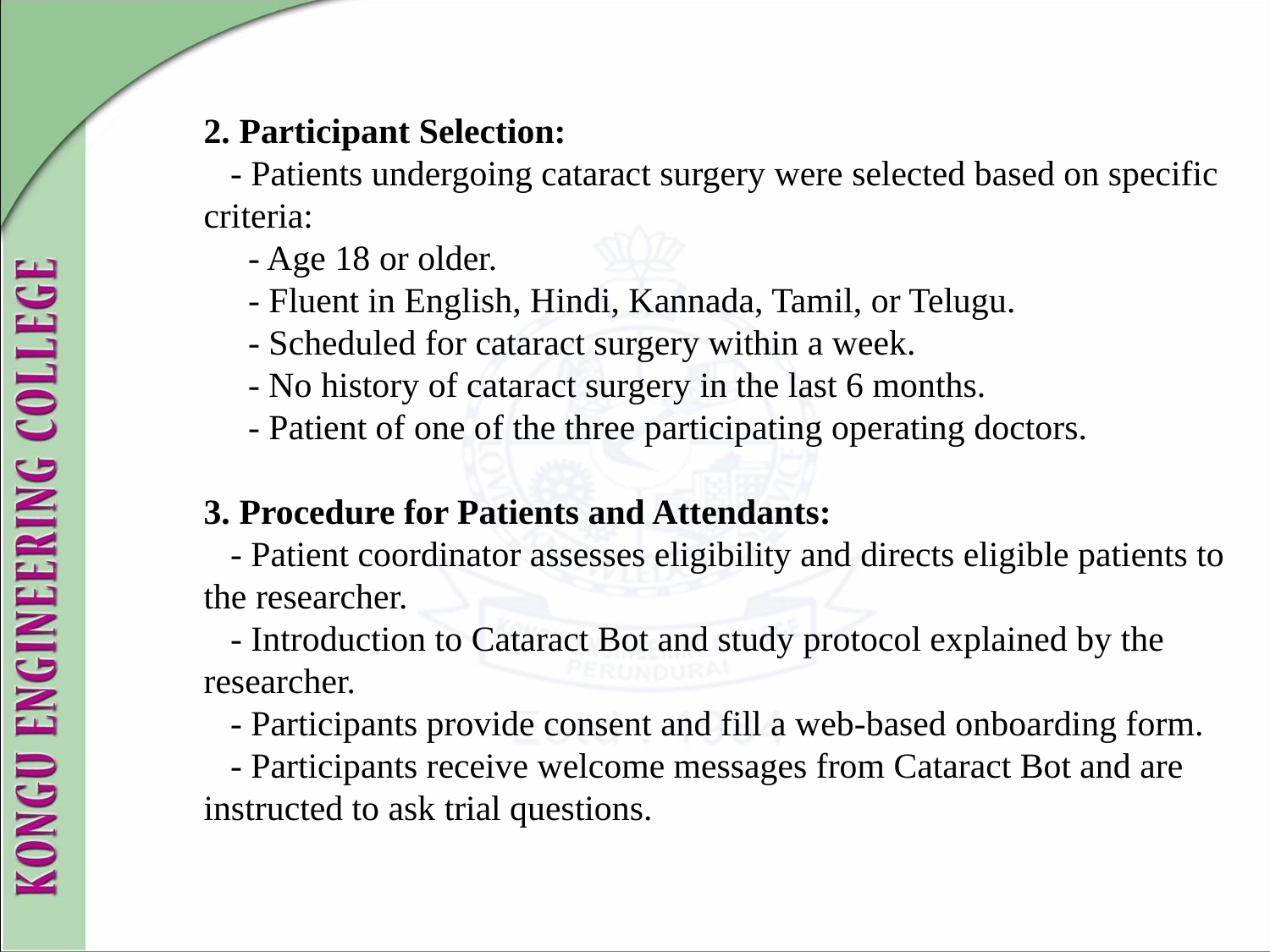

2. Participant Selection:
   - Patients undergoing cataract surgery were selected based on specific criteria:
     - Age 18 or older.
     - Fluent in English, Hindi, Kannada, Tamil, or Telugu.
     - Scheduled for cataract surgery within a week.
     - No history of cataract surgery in the last 6 months.
     - Patient of one of the three participating operating doctors.

3. Procedure for Patients and Attendants:
   - Patient coordinator assesses eligibility and directs eligible patients to the researcher.
   - Introduction to Cataract Bot and study protocol explained by the researcher.
   - Participants provide consent and fill a web-based onboarding form.
   - Participants receive welcome messages from Cataract Bot and are instructed to ask trial questions.